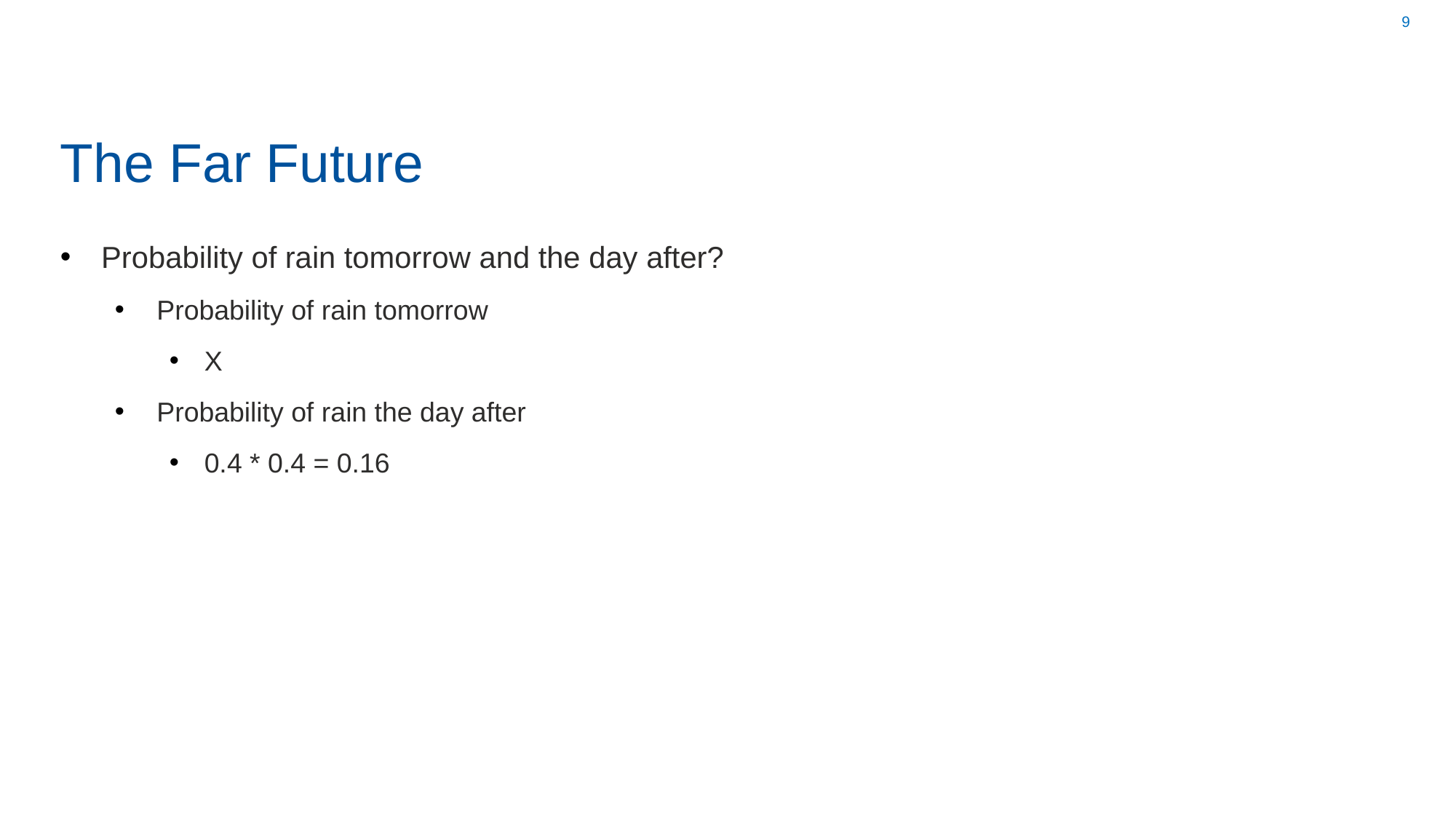

# The Far Future
Probability of rain tomorrow and the day after?
 Probability of rain tomorrow
 X
 Probability of rain the day after
 0.4 * 0.4 = 0.16